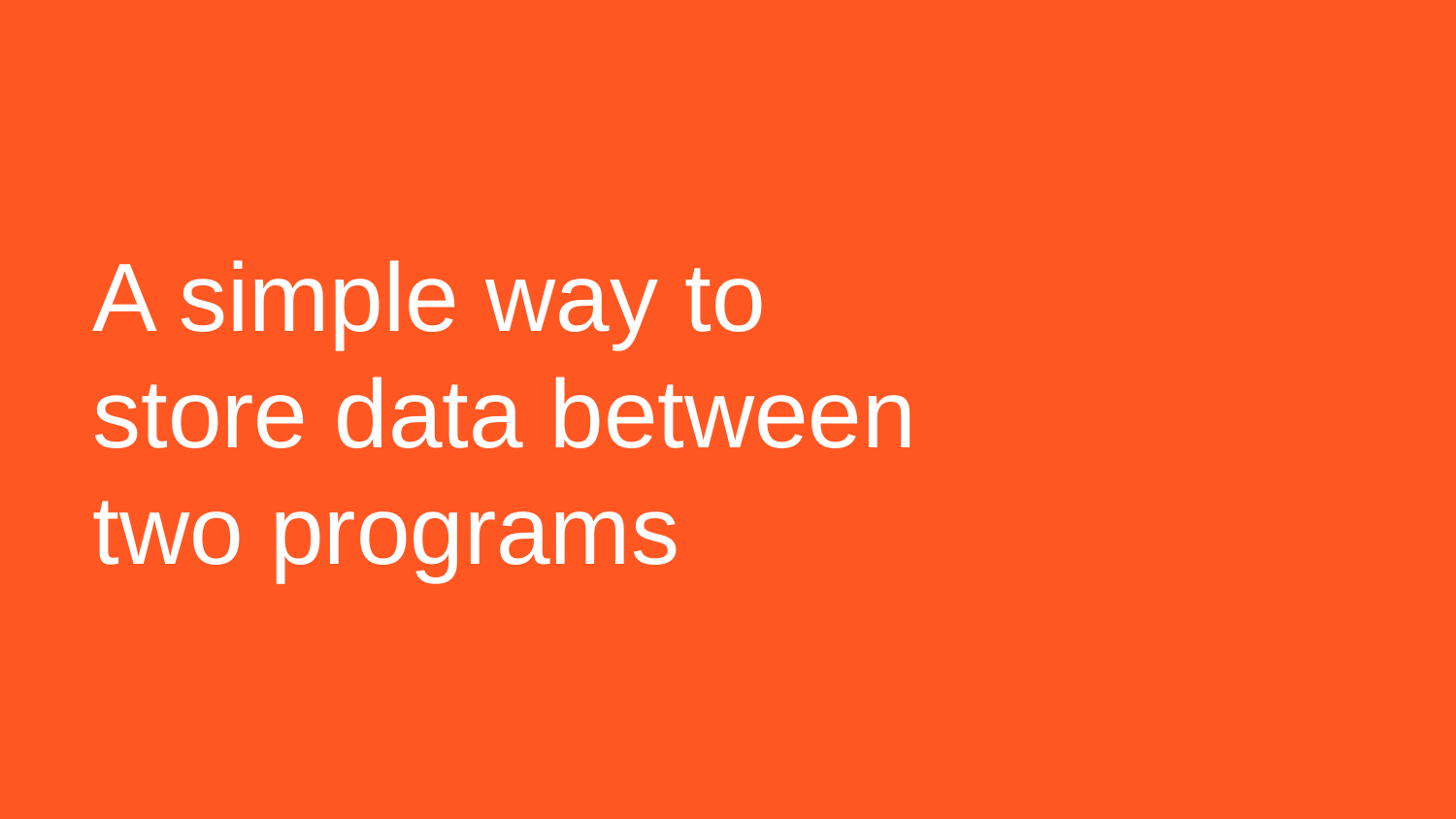

# A simple way to store data between two programs